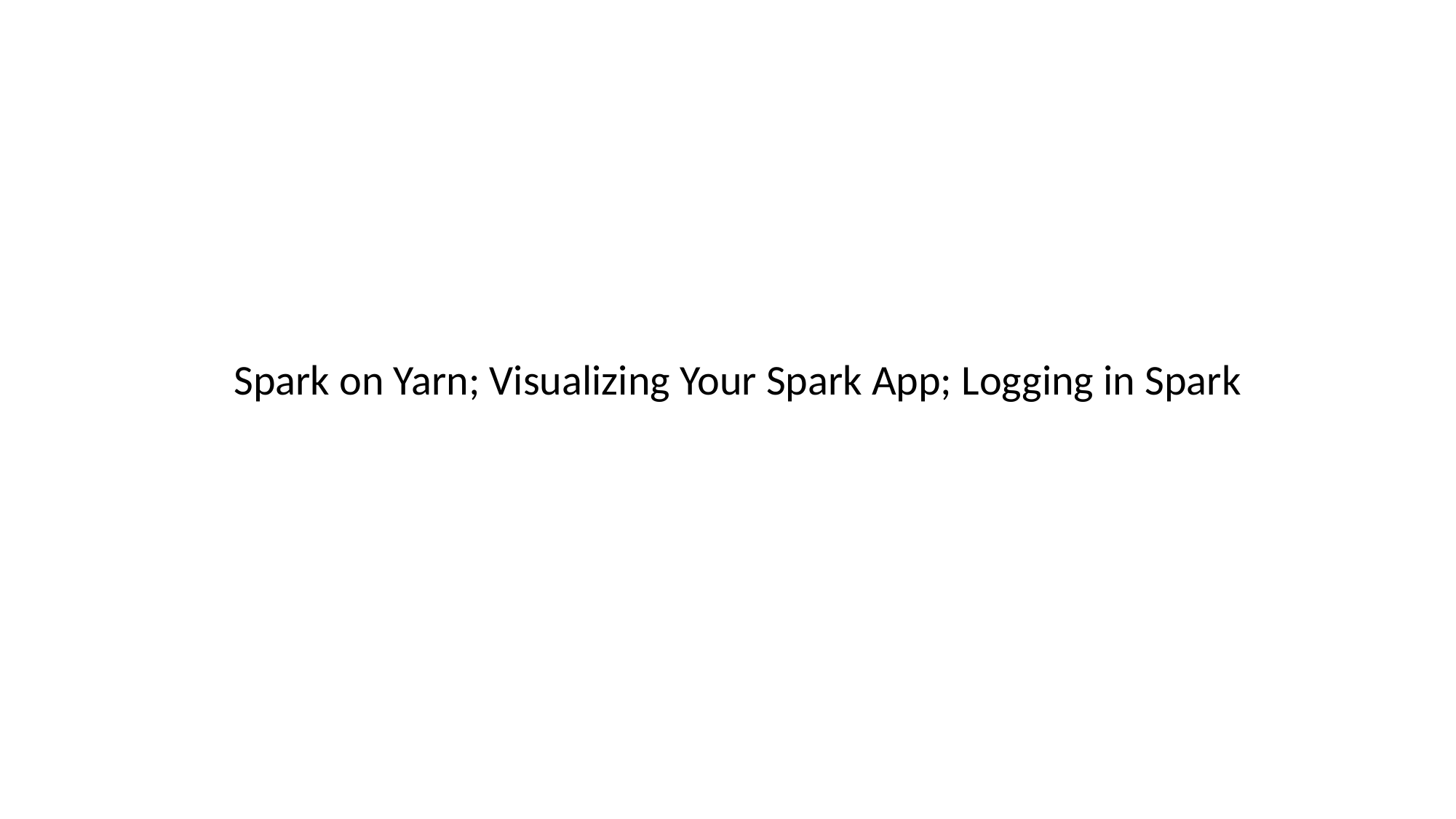

Spark on Yarn; Visualizing Your Spark App; Logging in Spark